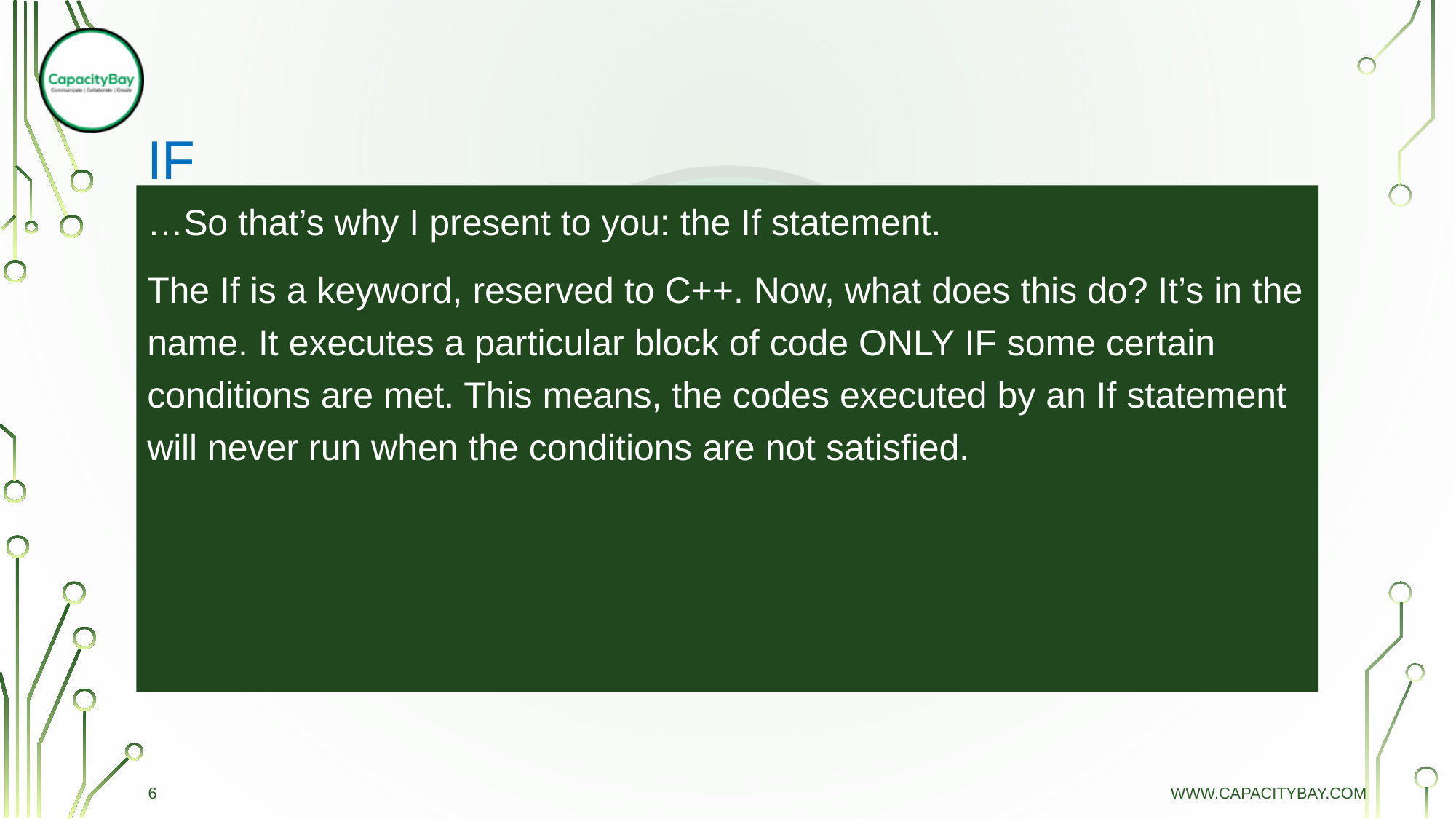

# IF
…So that’s why I present to you: the If statement.
The If is a keyword, reserved to C++. Now, what does this do? It’s in the name. It executes a particular block of code ONLY IF some certain conditions are met. This means, the codes executed by an If statement will never run when the conditions are not satisfied.
6
www.capacitybay.com